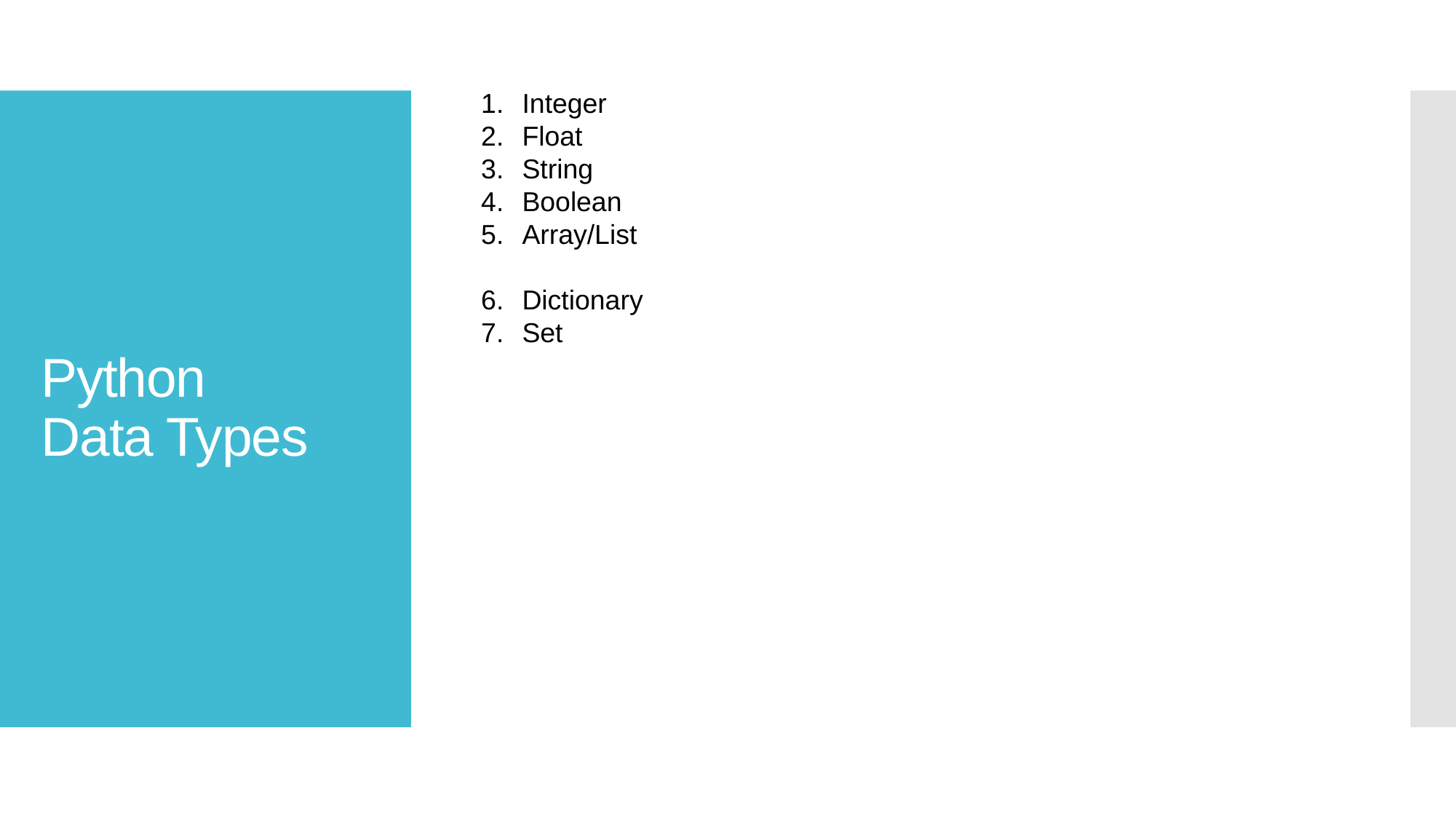

Integer
Float
String
Boolean
Array/List

Dictionary
Set

# Python	 Data Types